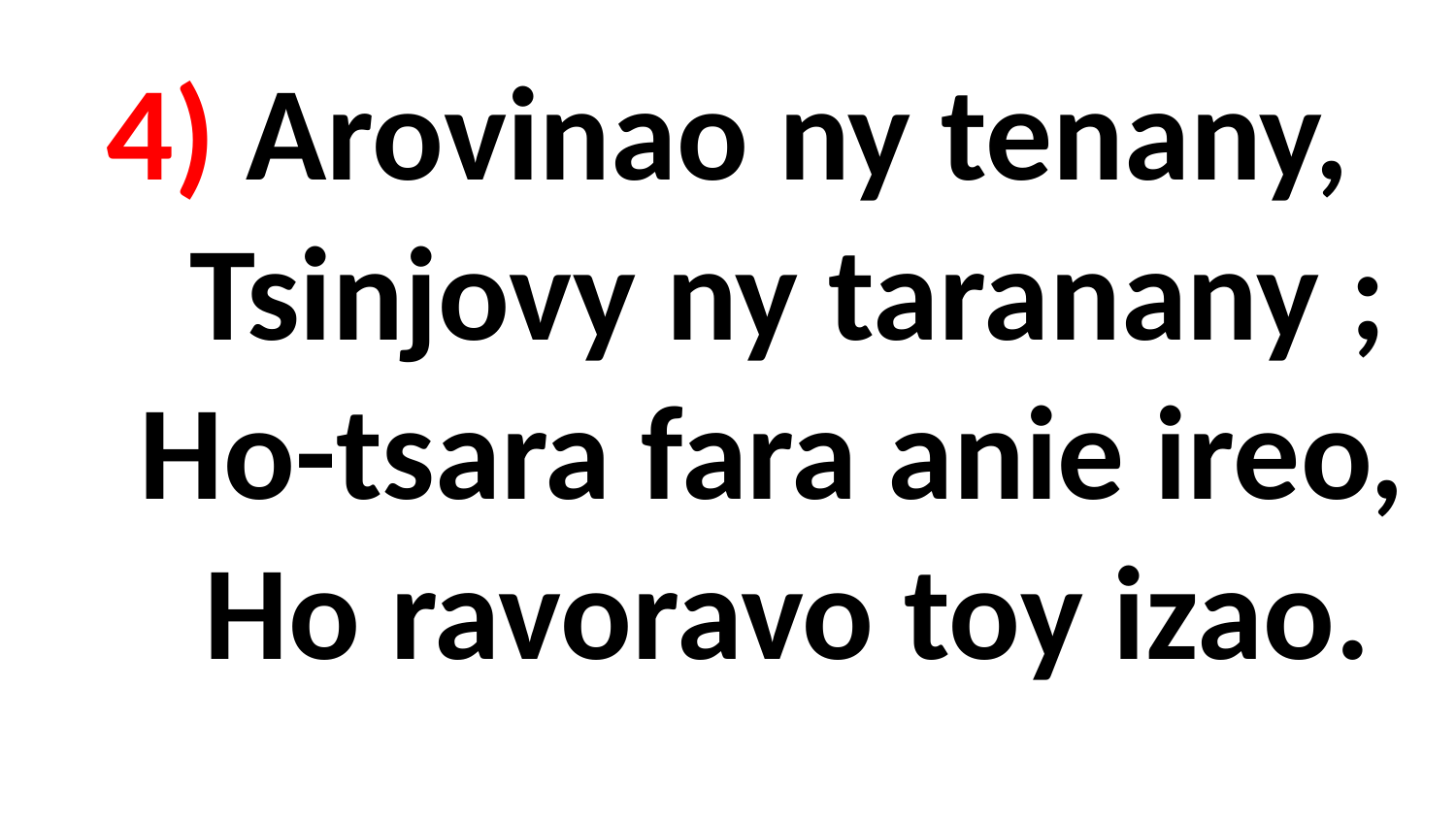

# 4) Arovinao ny tenany, Tsinjovy ny taranany ; Ho-tsara fara anie ireo, Ho ravoravo toy izao.